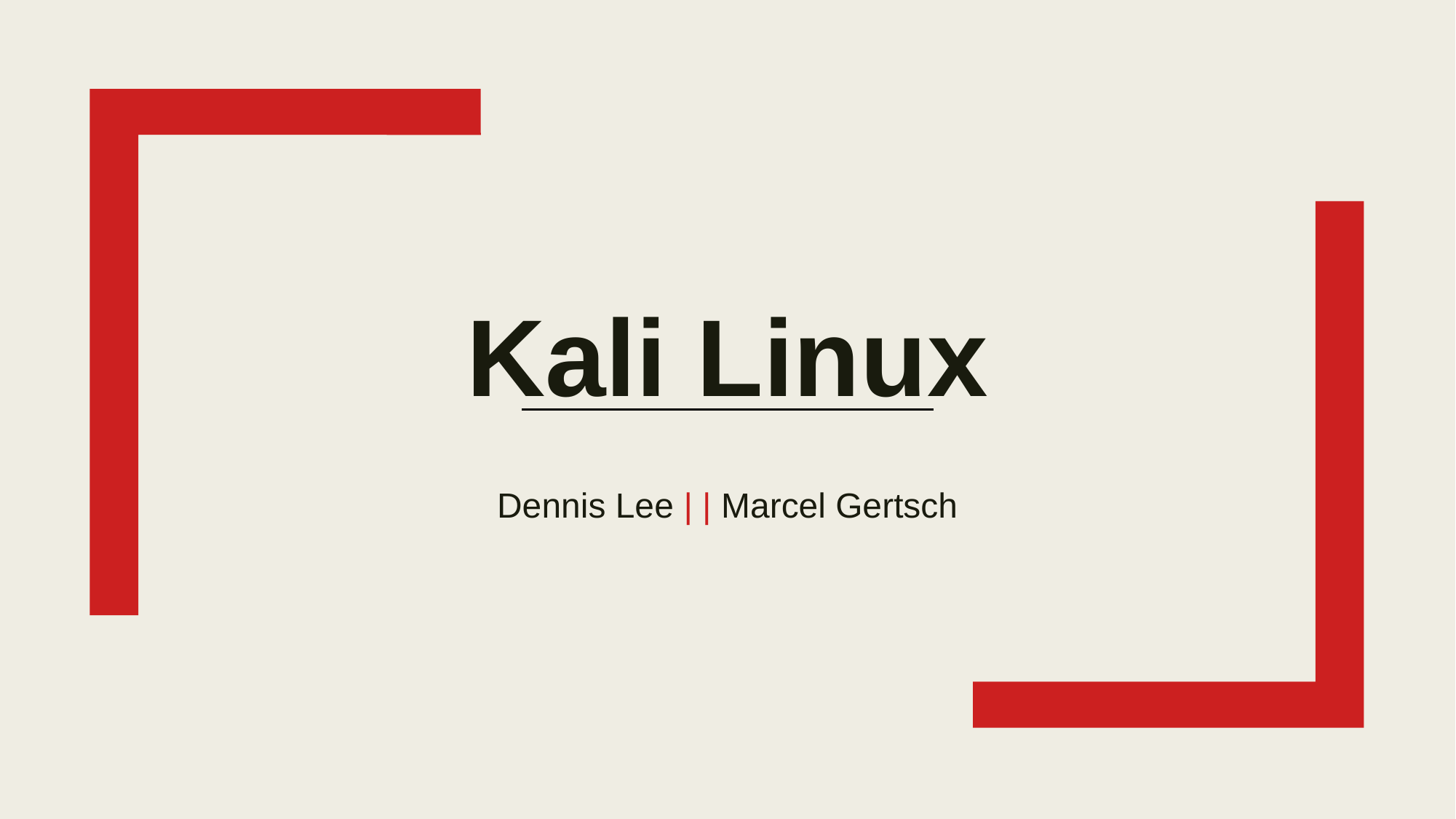

# Kali Linux
Dennis Lee | | Marcel Gertsch